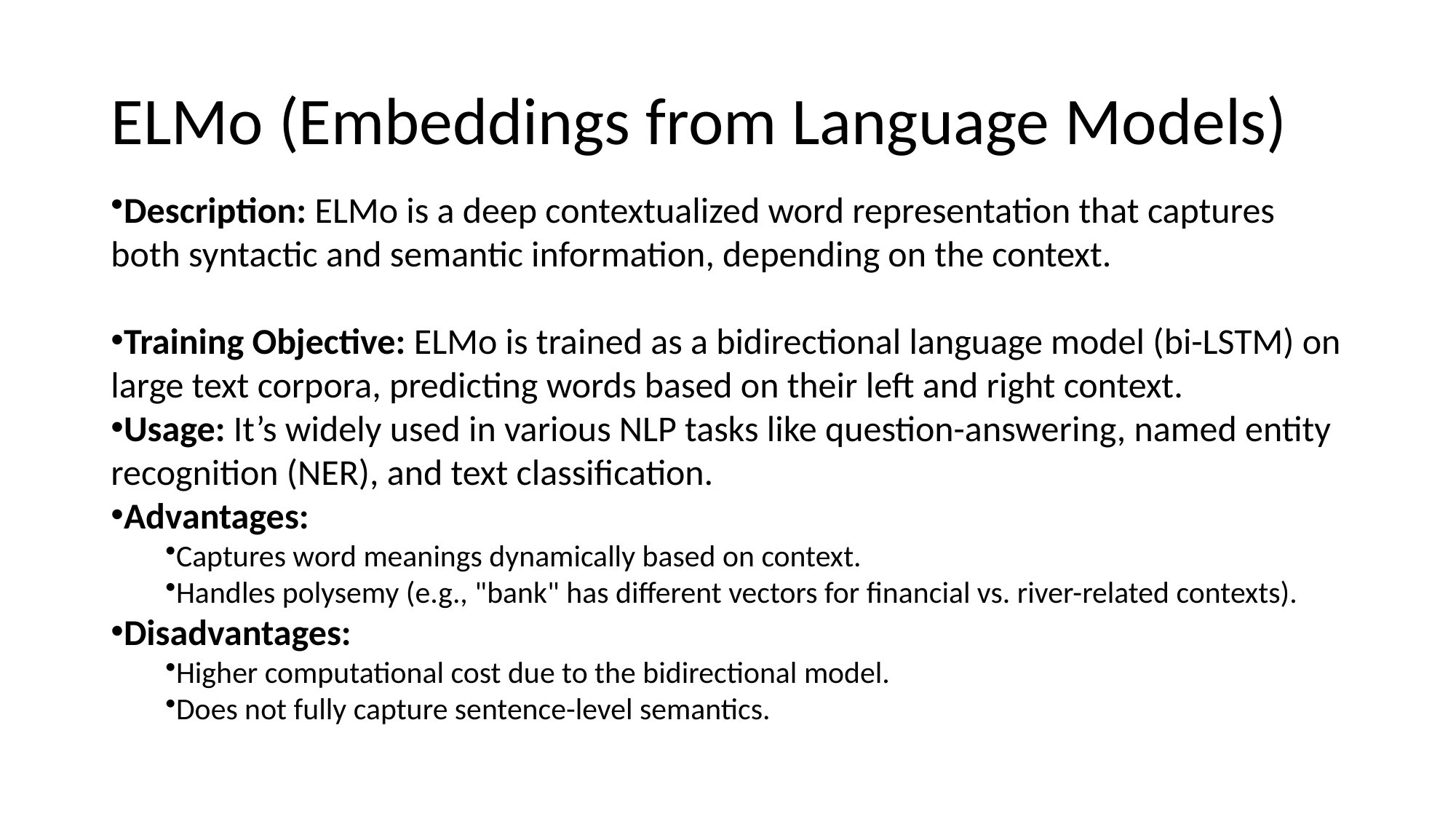

# ELMo (Embeddings from Language Models)
Description: ELMo is a deep contextualized word representation that captures both syntactic and semantic information, depending on the context.

Training Objective: ELMo is trained as a bidirectional language model (bi-LSTM) on large text corpora, predicting words based on their left and right context.
Usage: It’s widely used in various NLP tasks like question-answering, named entity recognition (NER), and text classification.
Advantages:
Captures word meanings dynamically based on context.
Handles polysemy (e.g., "bank" has different vectors for financial vs. river-related contexts).
Disadvantages:
Higher computational cost due to the bidirectional model.
Does not fully capture sentence-level semantics.